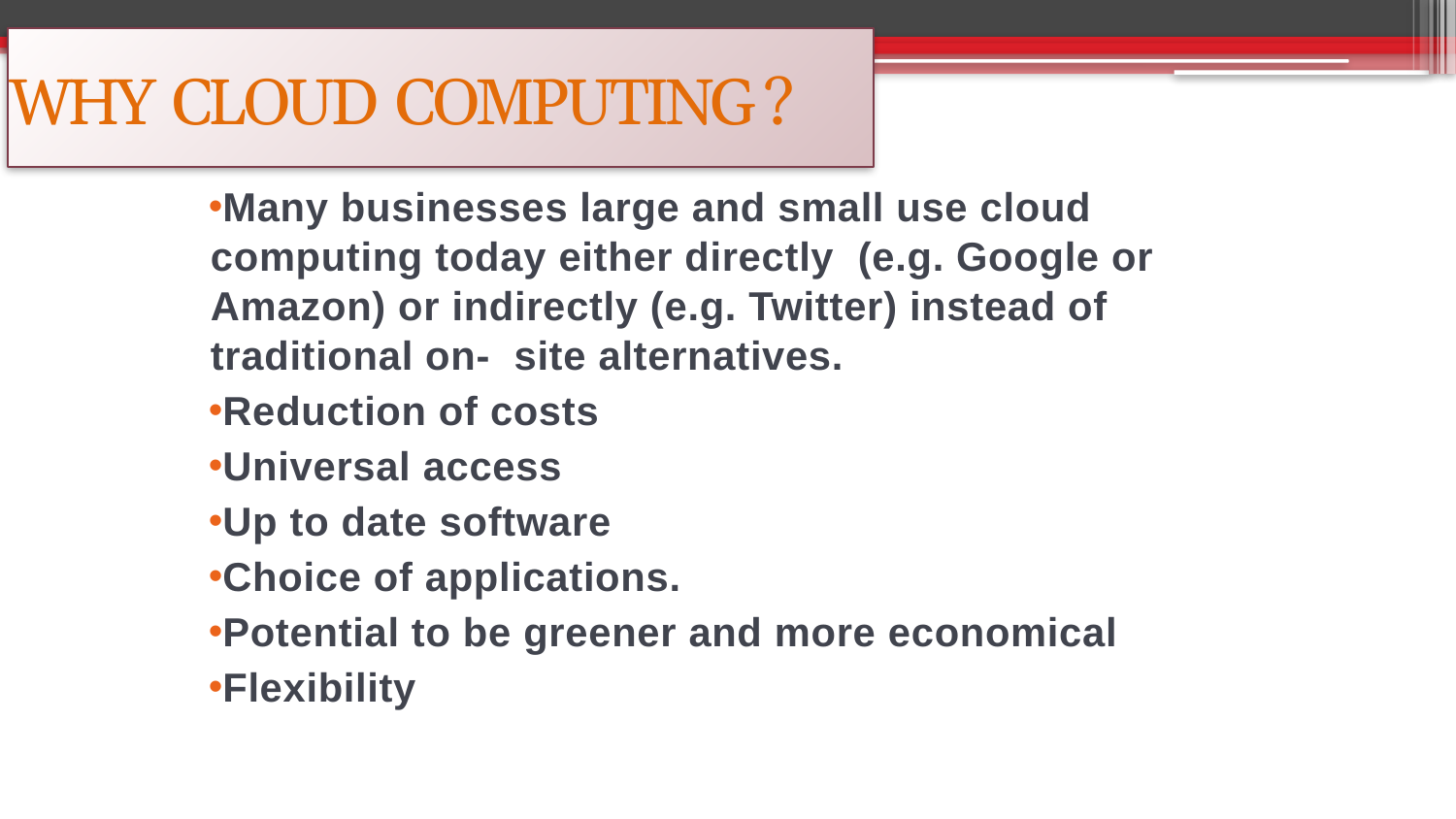

# WHY  CLOUD  COMPUTING ?
Many businesses large and small use cloud computing today either directly  (e.g. Google or Amazon) or indirectly (e.g. Twitter) instead of traditional on-  site alternatives.
Reduction of costs
Universal access
Up to date software
Choice of applications.
Potential to be greener and more economical
Flexibility